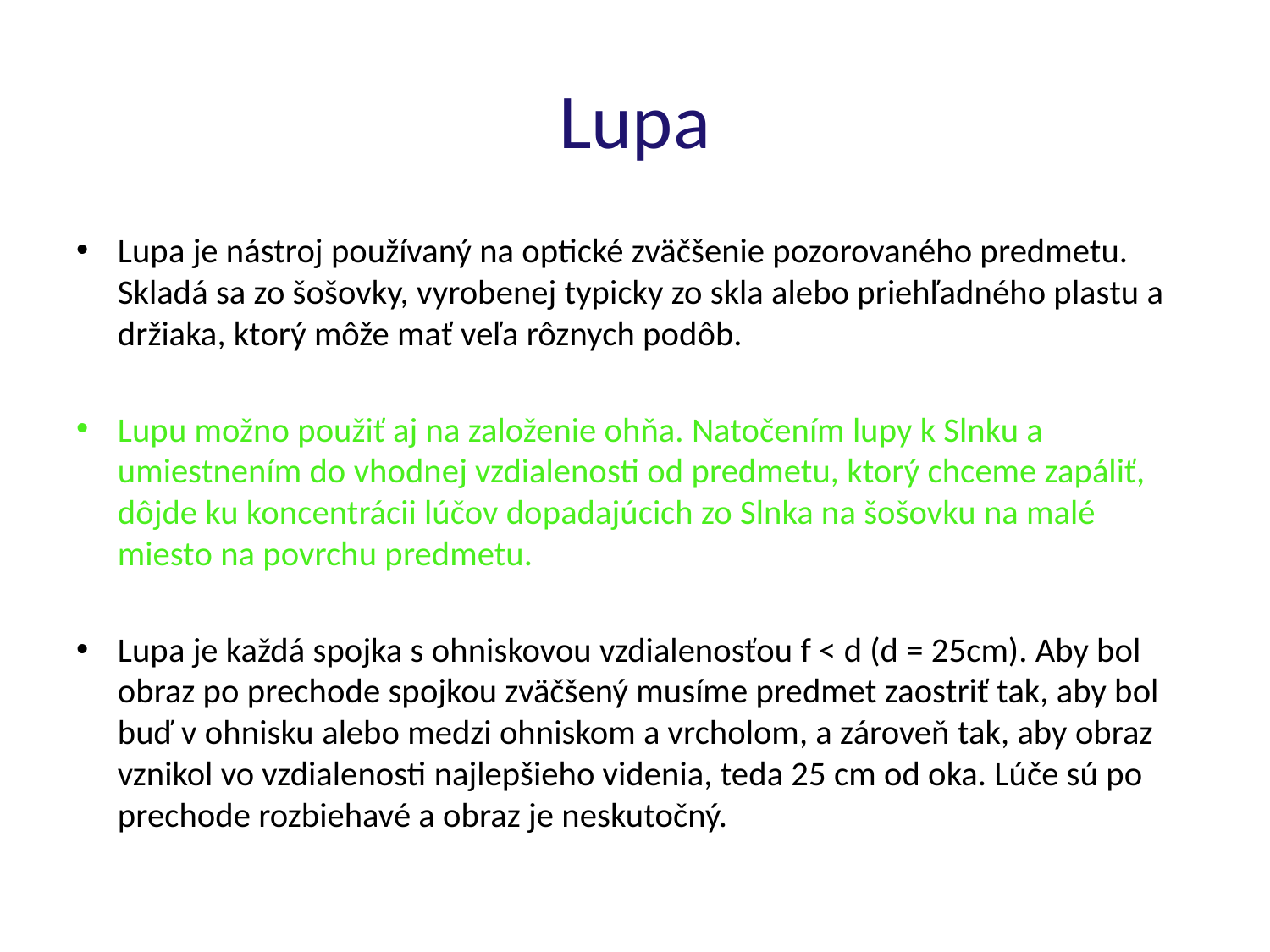

# Lupa
Lupa je nástroj používaný na optické zväčšenie pozorovaného predmetu. Skladá sa zo šošovky, vyrobenej typicky zo skla alebo priehľadného plastu a držiaka, ktorý môže mať veľa rôznych podôb.

Lupu možno použiť aj na založenie ohňa. Natočením lupy k Slnku a umiestnením do vhodnej vzdialenosti od predmetu, ktorý chceme zapáliť, dôjde ku koncentrácii lúčov dopadajúcich zo Slnka na šošovku na malé miesto na povrchu predmetu.

Lupa je každá spojka s ohniskovou vzdialenosťou f < d (d = 25cm). Aby bol obraz po prechode spojkou zväčšený musíme predmet zaostriť tak, aby bol buď v ohnisku alebo medzi ohniskom a vrcholom, a zároveň tak, aby obraz vznikol vo vzdialenosti najlepšieho videnia, teda 25 cm od oka. Lúče sú po prechode rozbiehavé a obraz je neskutočný.